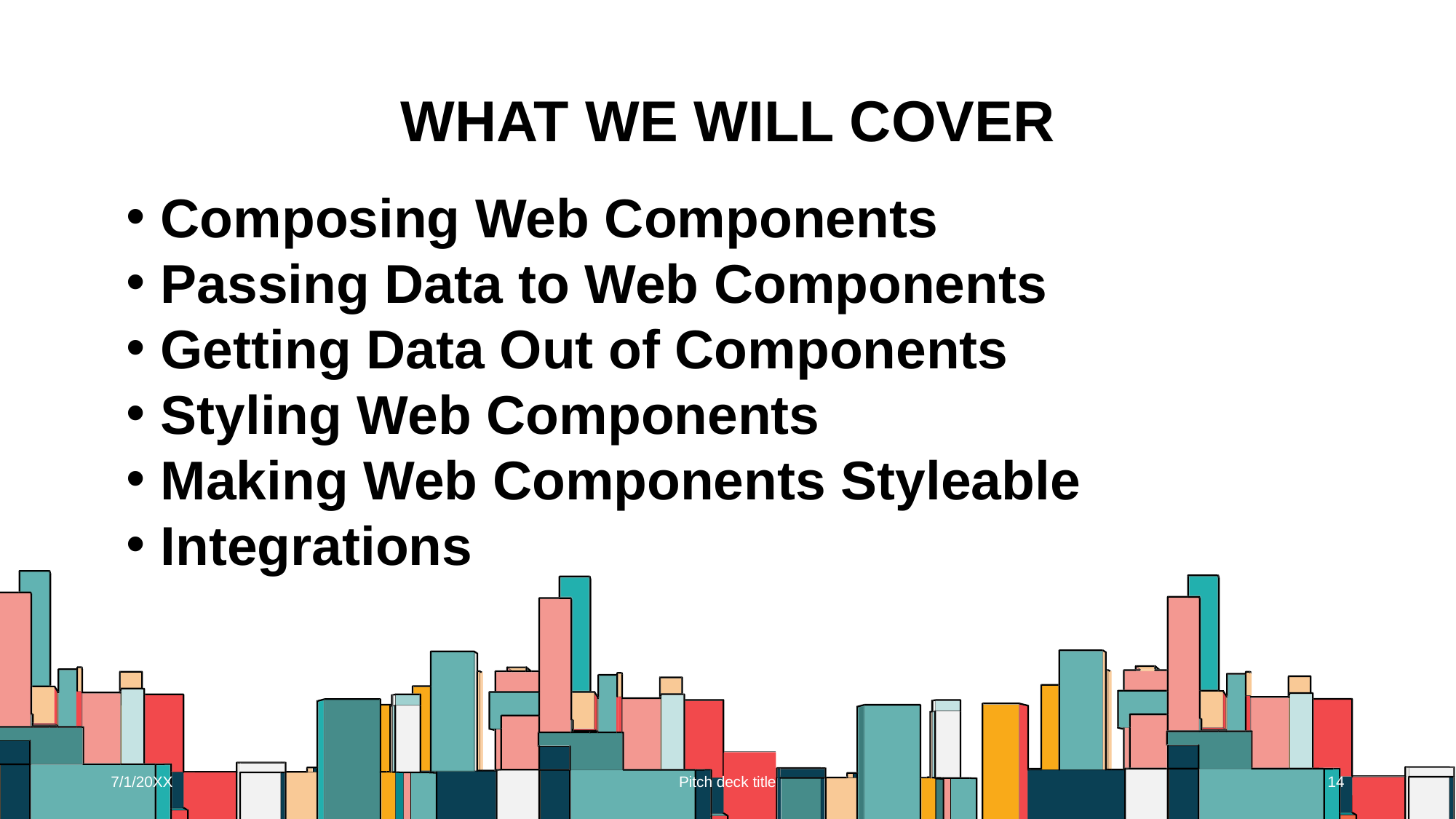

# What we will cover
Composing Web Components
Passing Data to Web Components
Getting Data Out of Components
Styling Web Components
Making Web Components Styleable
Integrations

7/1/20XX
Pitch deck title
14